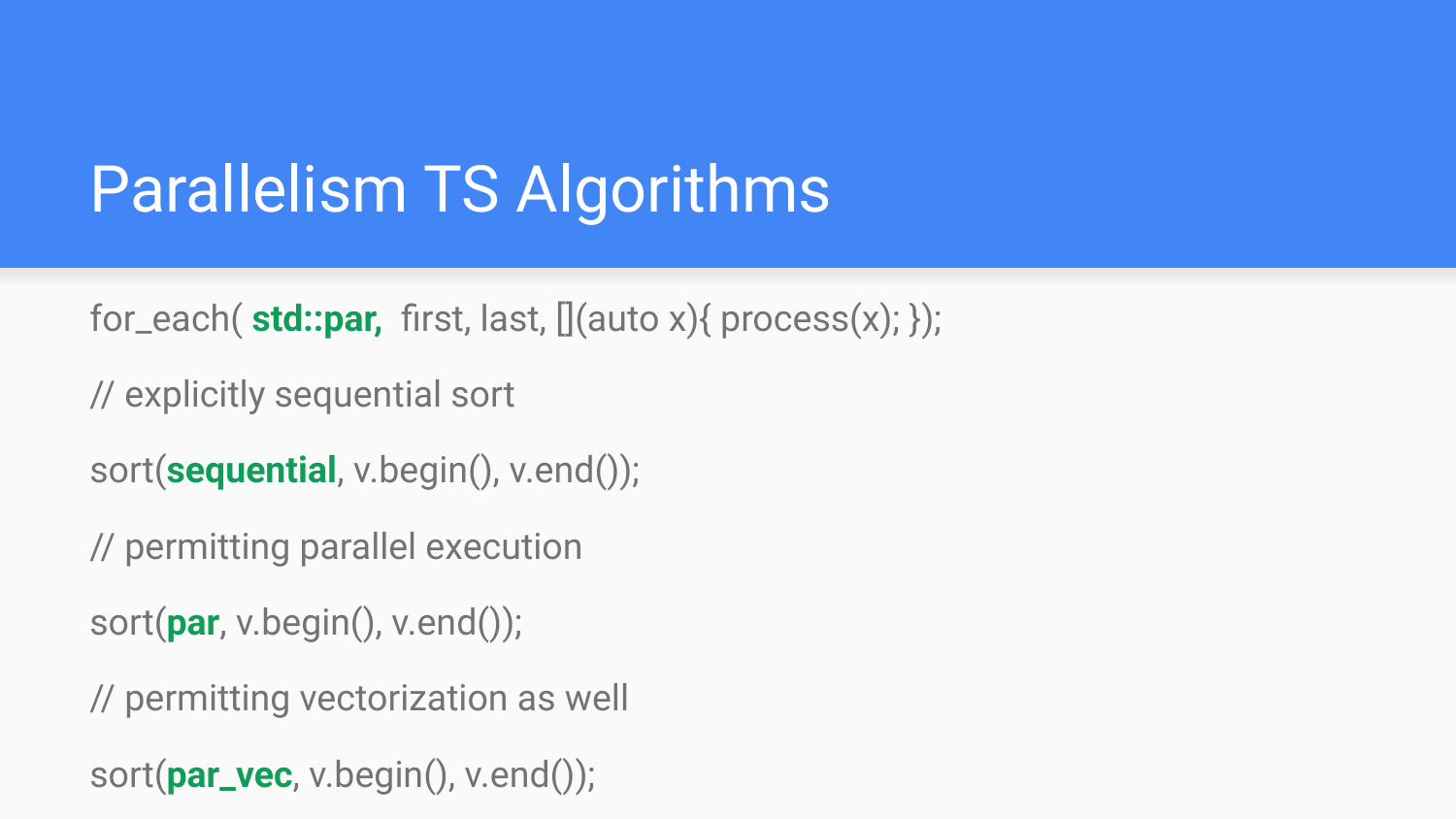

# Parallelism TS Algorithms
for_each( std::par,  first, last, [](auto x){ process(x); });
// explicitly sequential sort
sort(sequential, v.begin(), v.end());
// permitting parallel execution
sort(par, v.begin(), v.end());
// permitting vectorization as well
sort(par_vec, v.begin(), v.end());